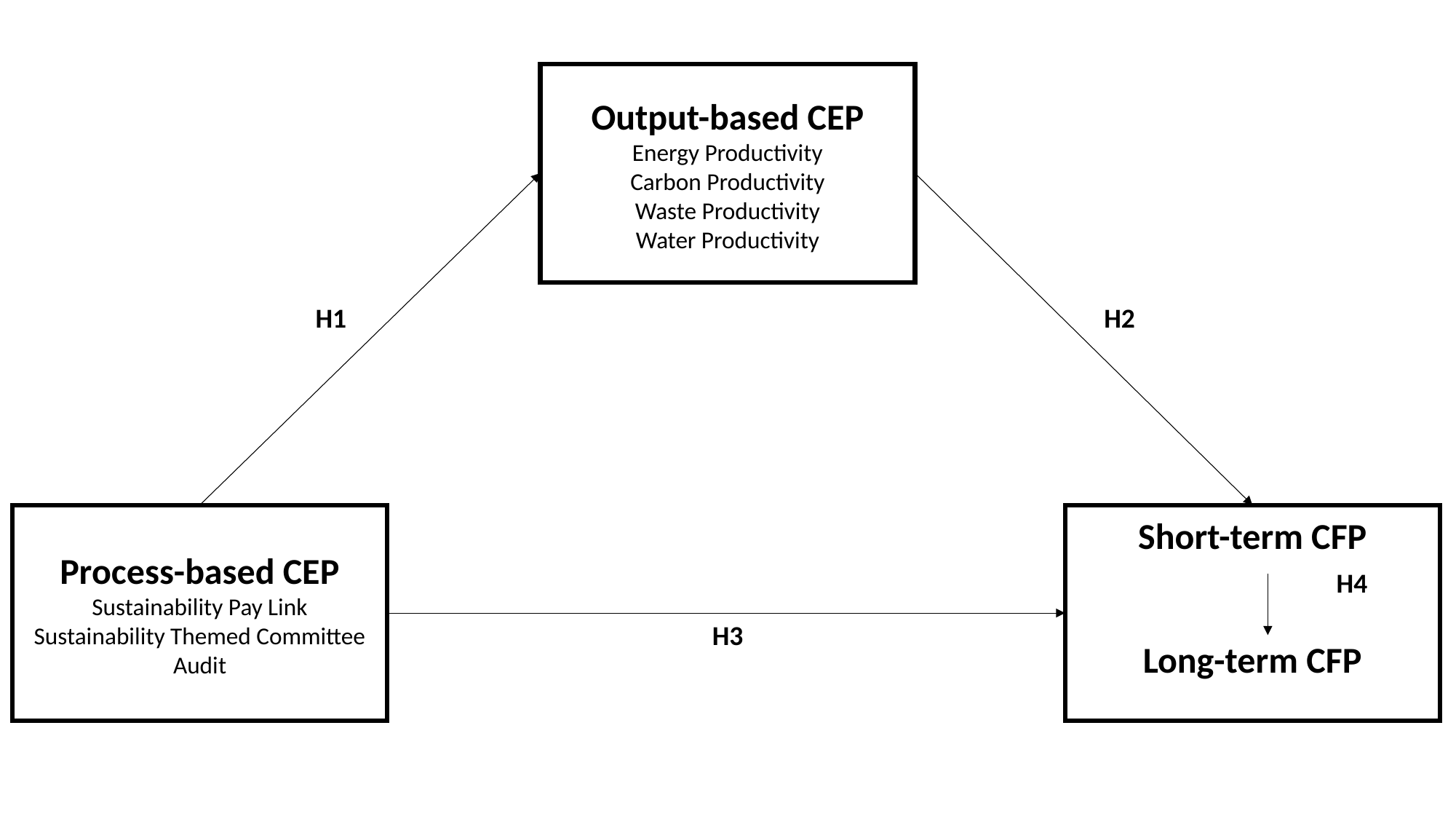

Output-based CEP
Energy Productivity
Carbon Productivity
Waste Productivity
Water Productivity
H1
H2
Process-based CEP
Sustainability Pay Link
Sustainability Themed Committee
Audit

Short-term CFP

Long-term CFP

H4
H3